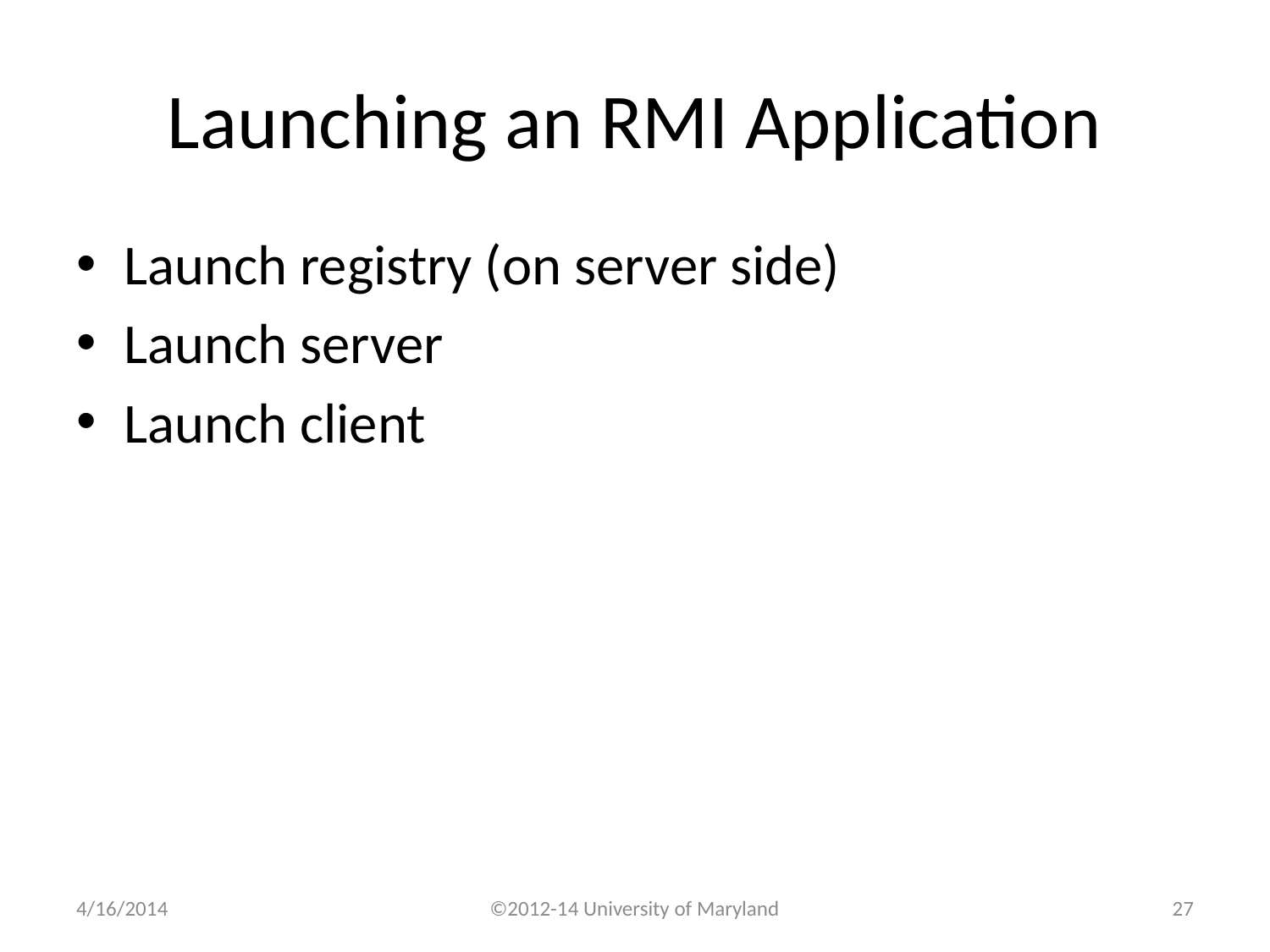

# Launching an RMI Application
Launch registry (on server side)
Launch server
Launch client
4/16/2014
©2012-14 University of Maryland
27